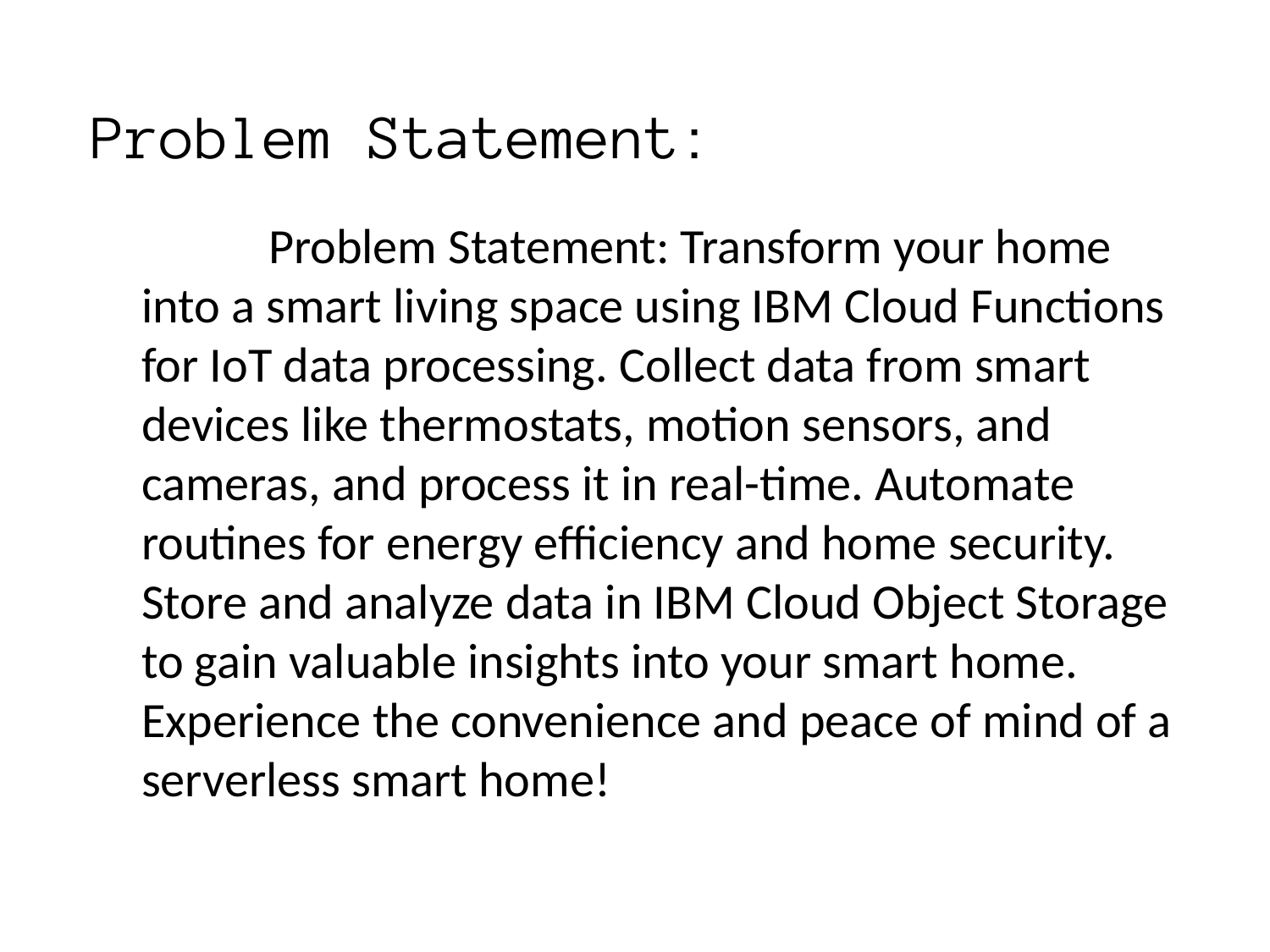

Problem Statement:
	Problem Statement: Transform your home into a smart living space using IBM Cloud Functions for IoT data processing. Collect data from smart devices like thermostats, motion sensors, and cameras, and process it in real-time. Automate routines for energy efficiency and home security. Store and analyze data in IBM Cloud Object Storage to gain valuable insights into your smart home. Experience the convenience and peace of mind of a serverless smart home!